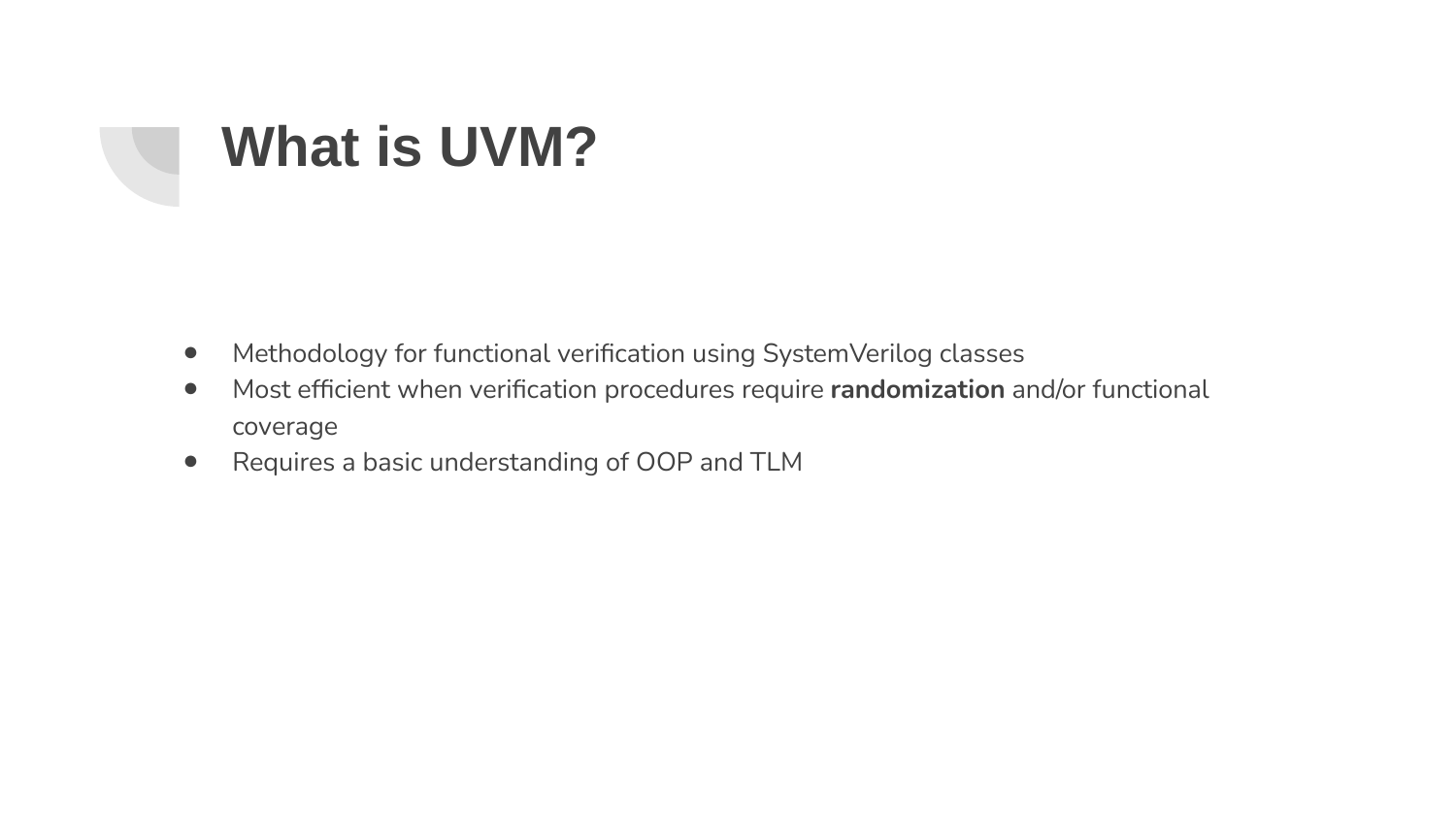

# What is UVM?
Methodology for functional verification using SystemVerilog classes
Most efficient when verification procedures require randomization and/or functional coverage
Requires a basic understanding of OOP and TLM